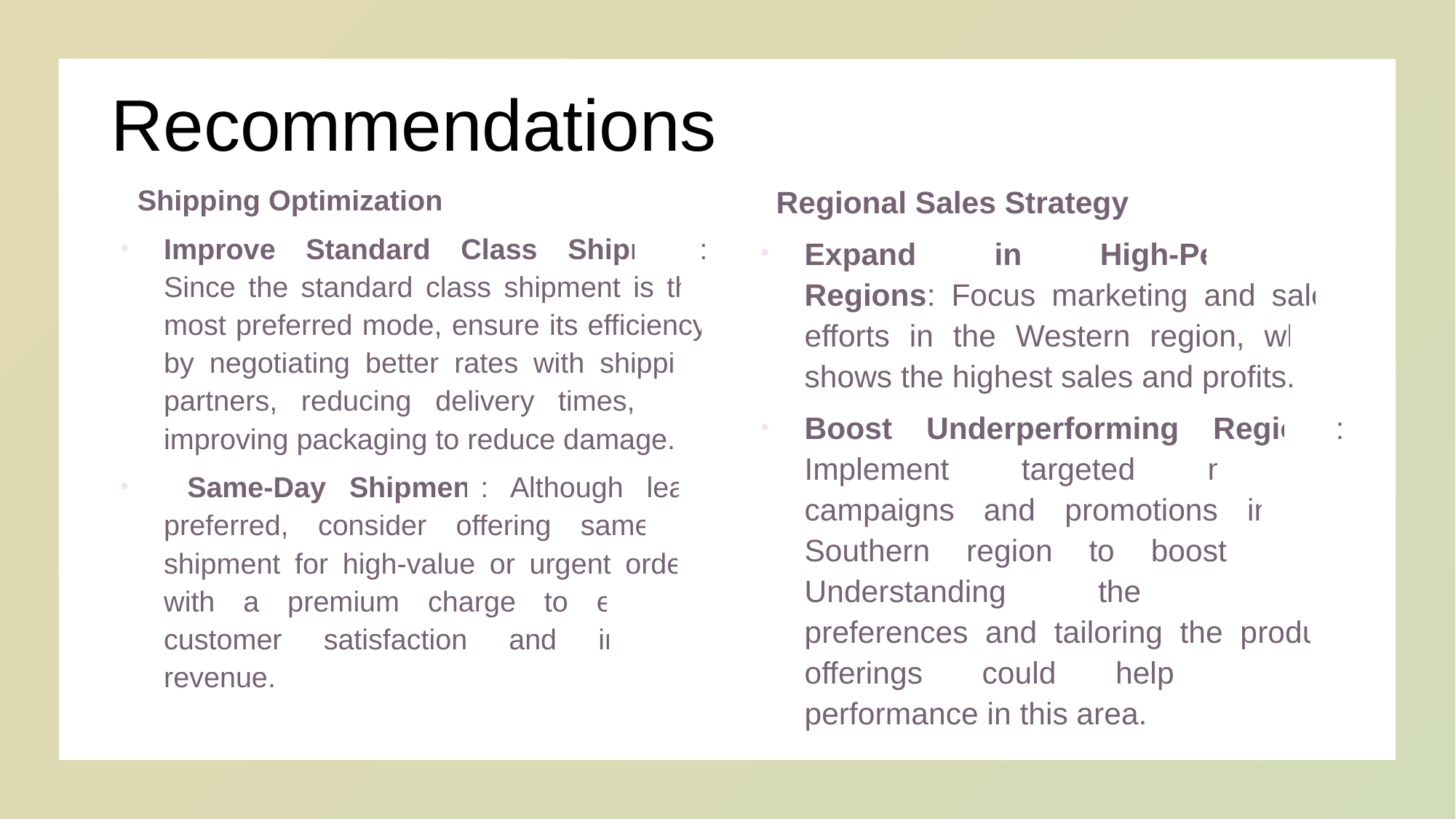

# Recommendations
Shipping Optimization
Improve Standard Class Shipment: Since the standard class shipment is the most preferred mode, ensure its efficiency by negotiating better rates with shipping partners, reducing delivery times, and improving packaging to reduce damage.
 Same-Day Shipment: Although least preferred, consider offering same-day shipment for high-value or urgent orders with a premium charge to enhance customer satisfaction and increase revenue.
Regional Sales Strategy
Expand in High-Performing Regions: Focus marketing and sales efforts in the Western region, which shows the highest sales and profits.
Boost Underperforming Regions: Implement targeted marketing campaigns and promotions in the Southern region to boost sales. Understanding the regional preferences and tailoring the product offerings could help improve performance in this area.